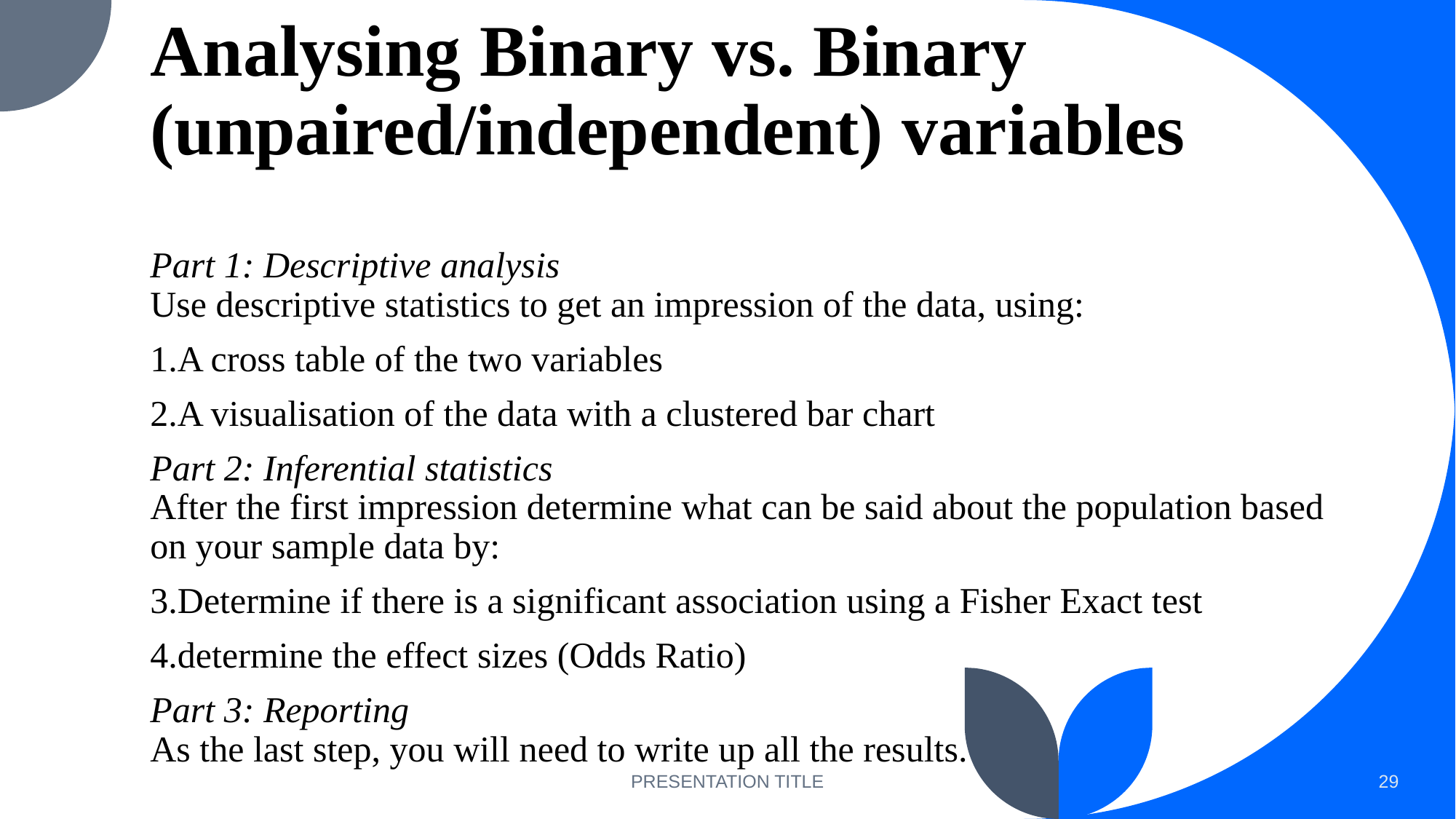

# Analysing Binary vs. Binary (unpaired/independent) variables
Part 1: Descriptive analysis
Use descriptive statistics to get an impression of the data, using:
A cross table of the two variables
A visualisation of the data with a clustered bar chart
Part 2: Inferential statistics
After the first impression determine what can be said about the population based on your sample data by:
Determine if there is a significant association using a Fisher Exact test
determine the effect sizes (Odds Ratio)
Part 3: Reporting
As the last step, you will need to write up all the results.
PRESENTATION TITLE
29